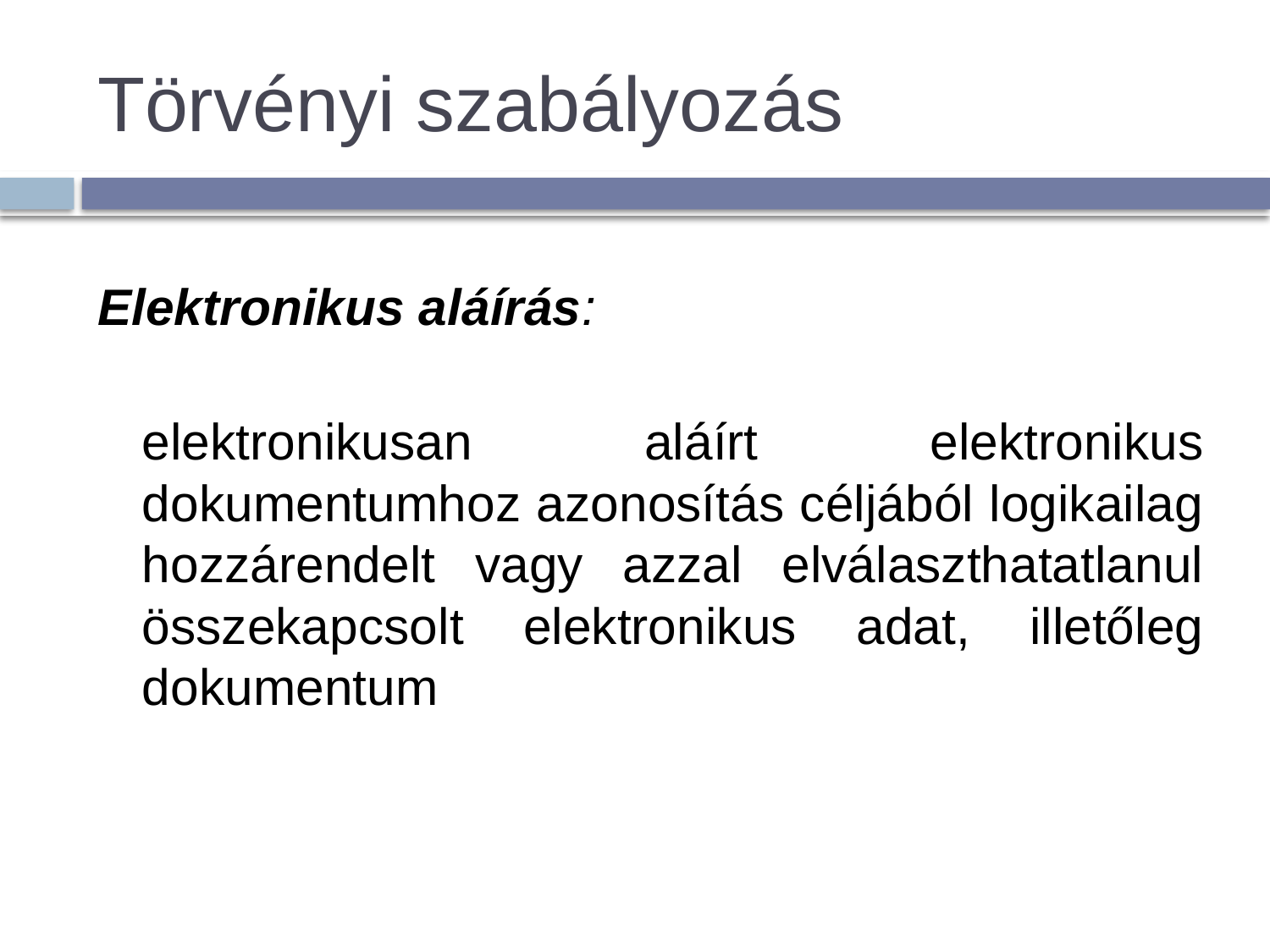

# Törvényi szabályozás
Elektronikus aláírás:
	elektronikusan aláírt elektronikus dokumentumhoz azonosítás céljából logikailag hozzárendelt vagy azzal elválaszthatatlanul összekapcsolt elektronikus adat, illetőleg dokumentum